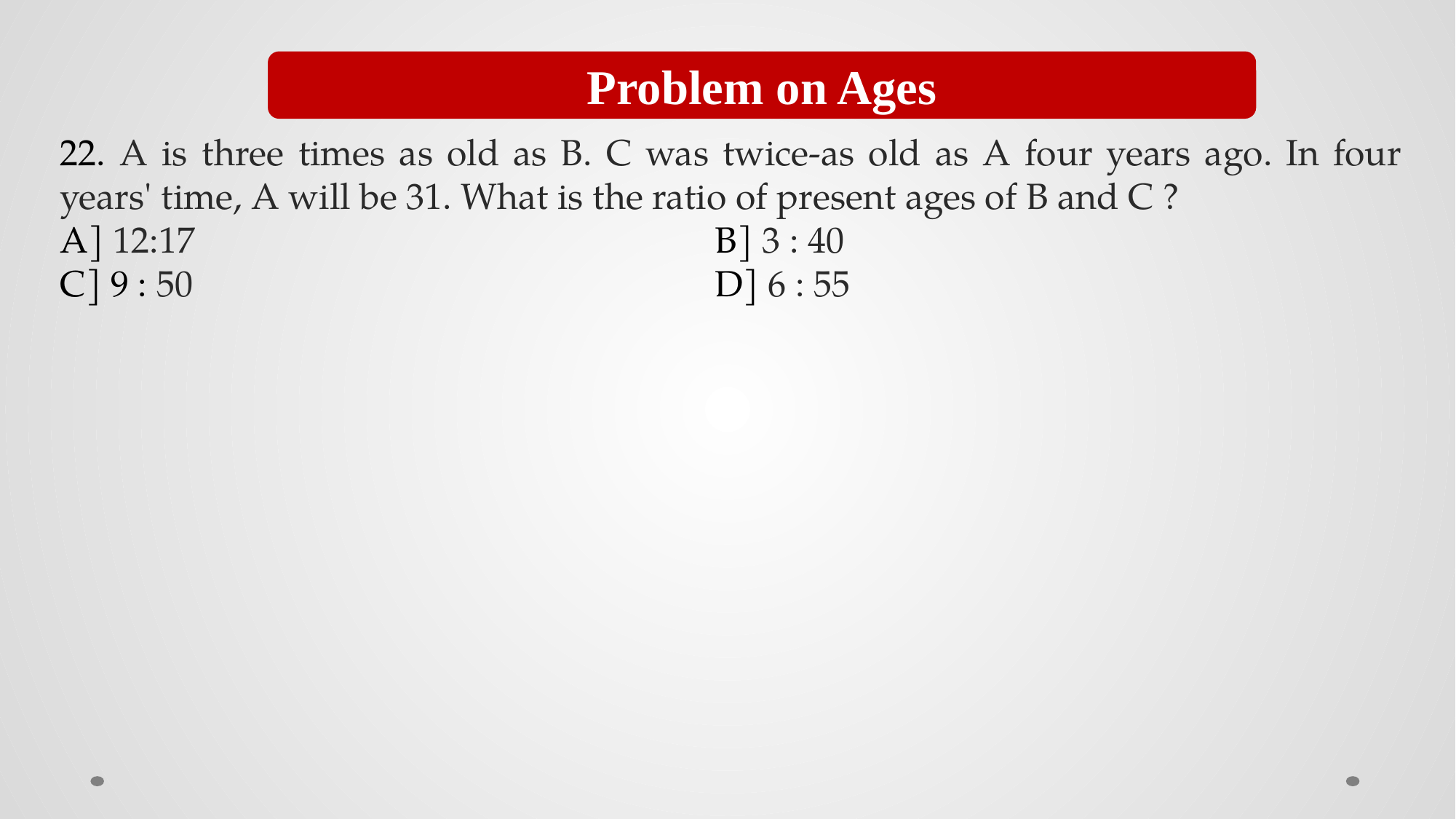

Problem on Ages
22. A is three times as old as B. C was twice-as old as A four years ago. In four years' time, A will be 31. What is the ratio of present ages of B and C ?
A] 12:17					B] 3 : 40
C] 9 : 50					D] 6 : 55